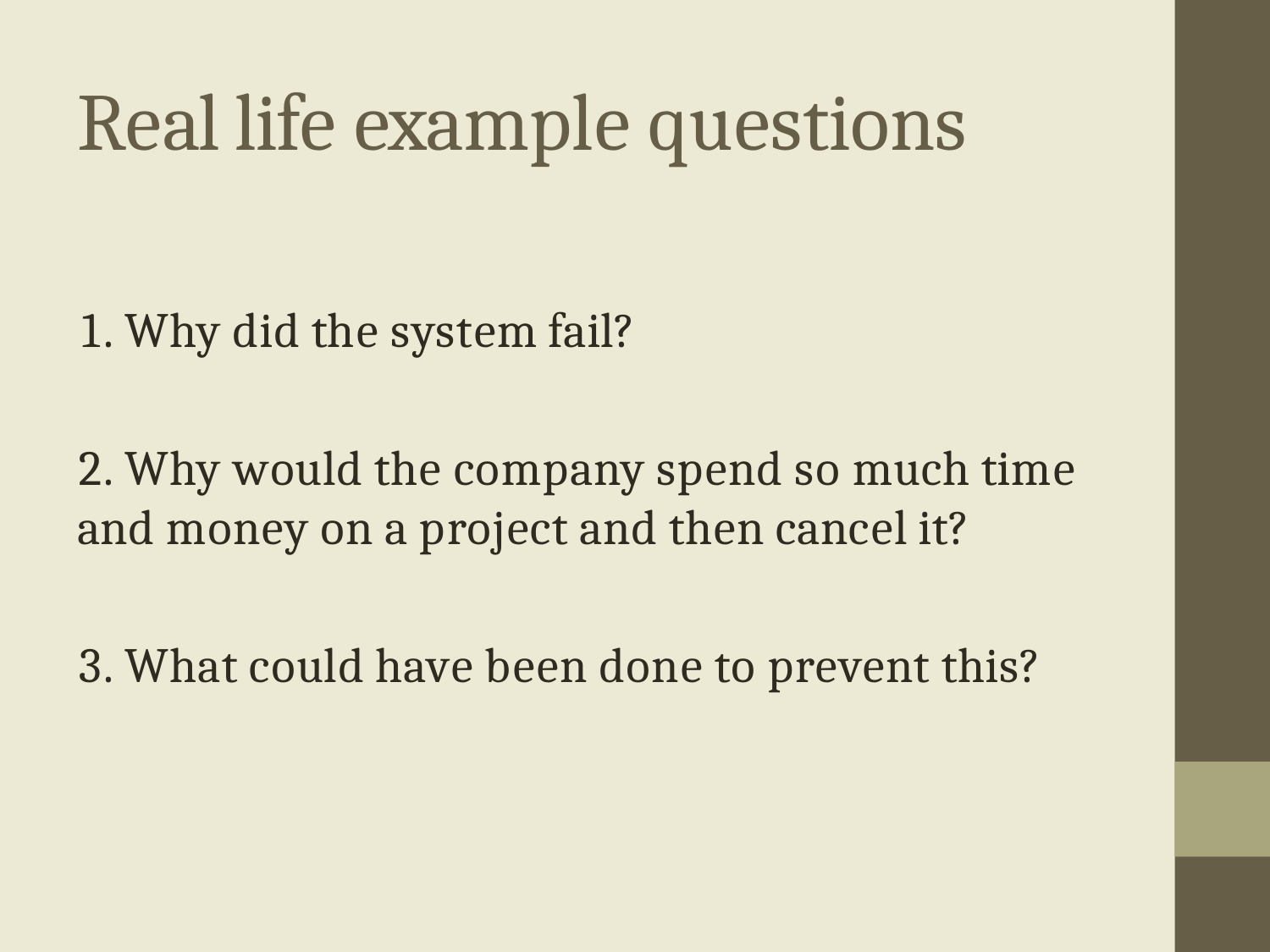

# Real life example questions

1. Why did the system fail?

2. Why would the company spend so much time and money on a project and then cancel it?

3. What could have been done to prevent this?